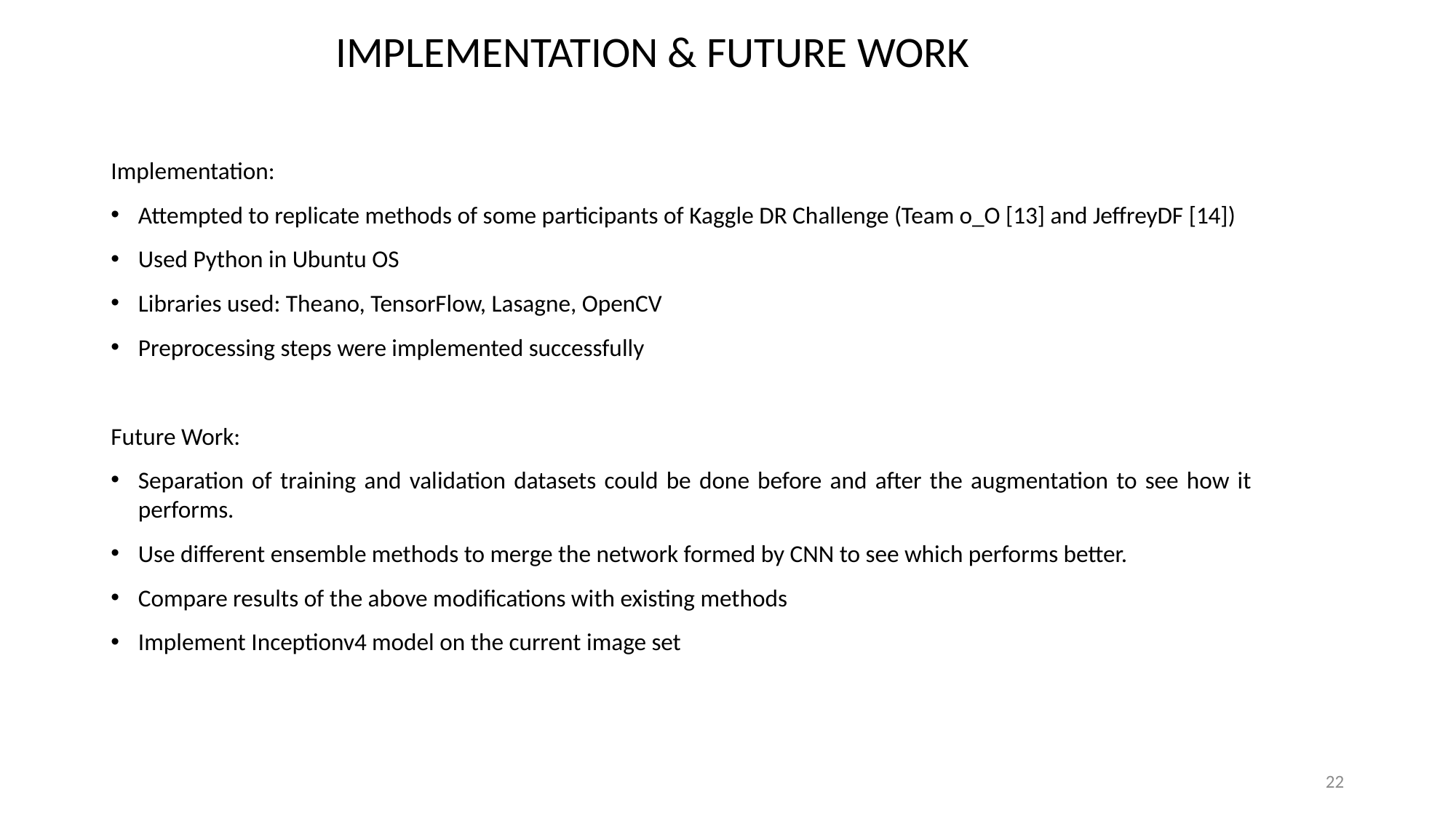

IMPLEMENTATION & FUTURE WORK
Implementation:
Attempted to replicate methods of some participants of Kaggle DR Challenge (Team o_O [13] and JeffreyDF [14])
Used Python in Ubuntu OS
Libraries used: Theano, TensorFlow, Lasagne, OpenCV
Preprocessing steps were implemented successfully

Future Work:
Separation of training and validation datasets could be done before and after the augmentation to see how it performs.
Use different ensemble methods to merge the network formed by CNN to see which performs better.
Compare results of the above modifications with existing methods
Implement Inceptionv4 model on the current image set
22